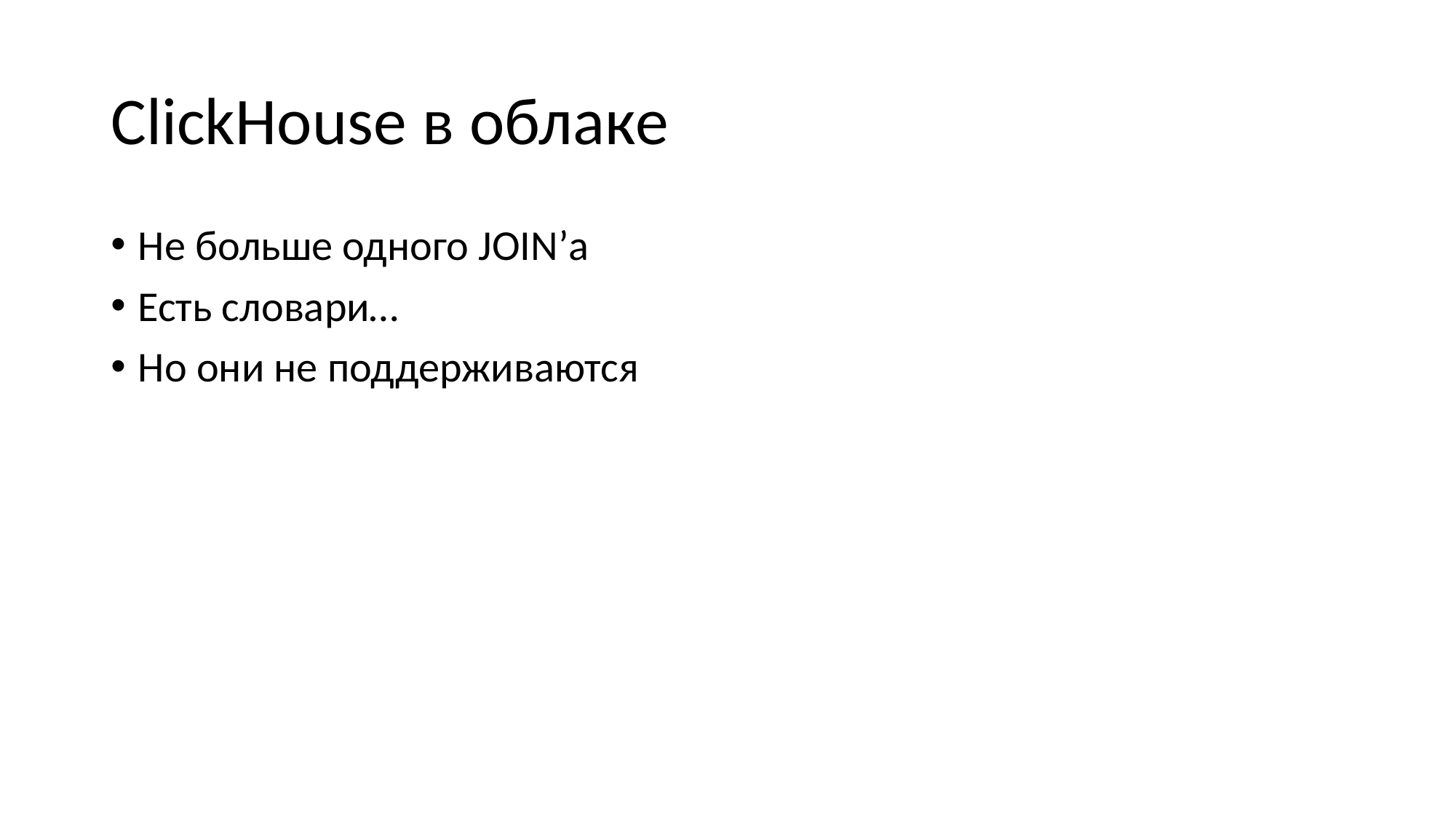

# ClickHouse в облаке
Не больше одного JOIN’а
Есть словари…
Но они не поддерживаются